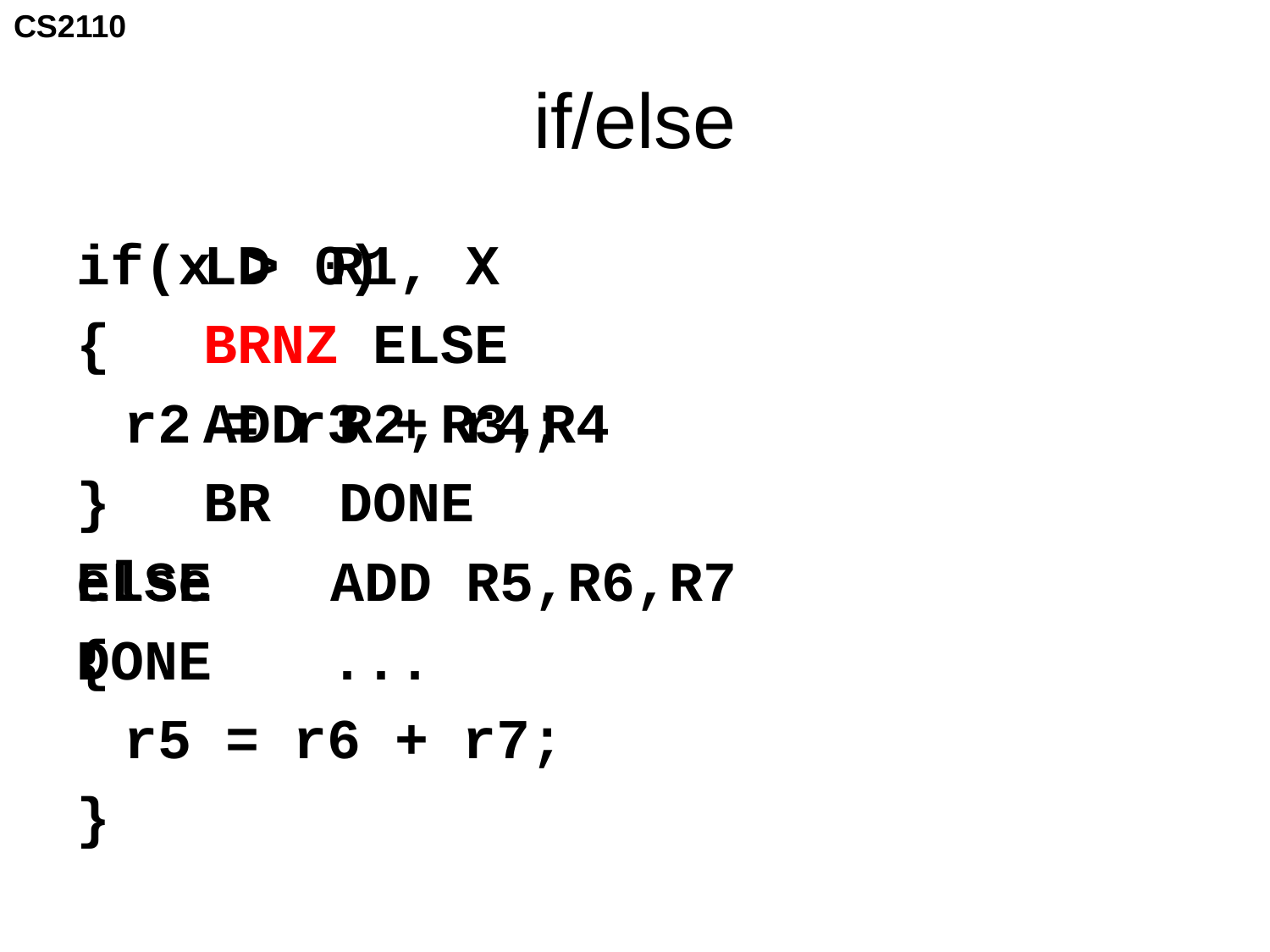

# if/else
if(x > 0)
{
	r2 = r3 + r4;
}
else
{
	r5 = r6 + r7;
}
		LD	R1, X
		BRNZ ELSE
		ADD R2,R3,R4
		BR  DONE
ELSE	ADD R5,R6,R7
DONE	...